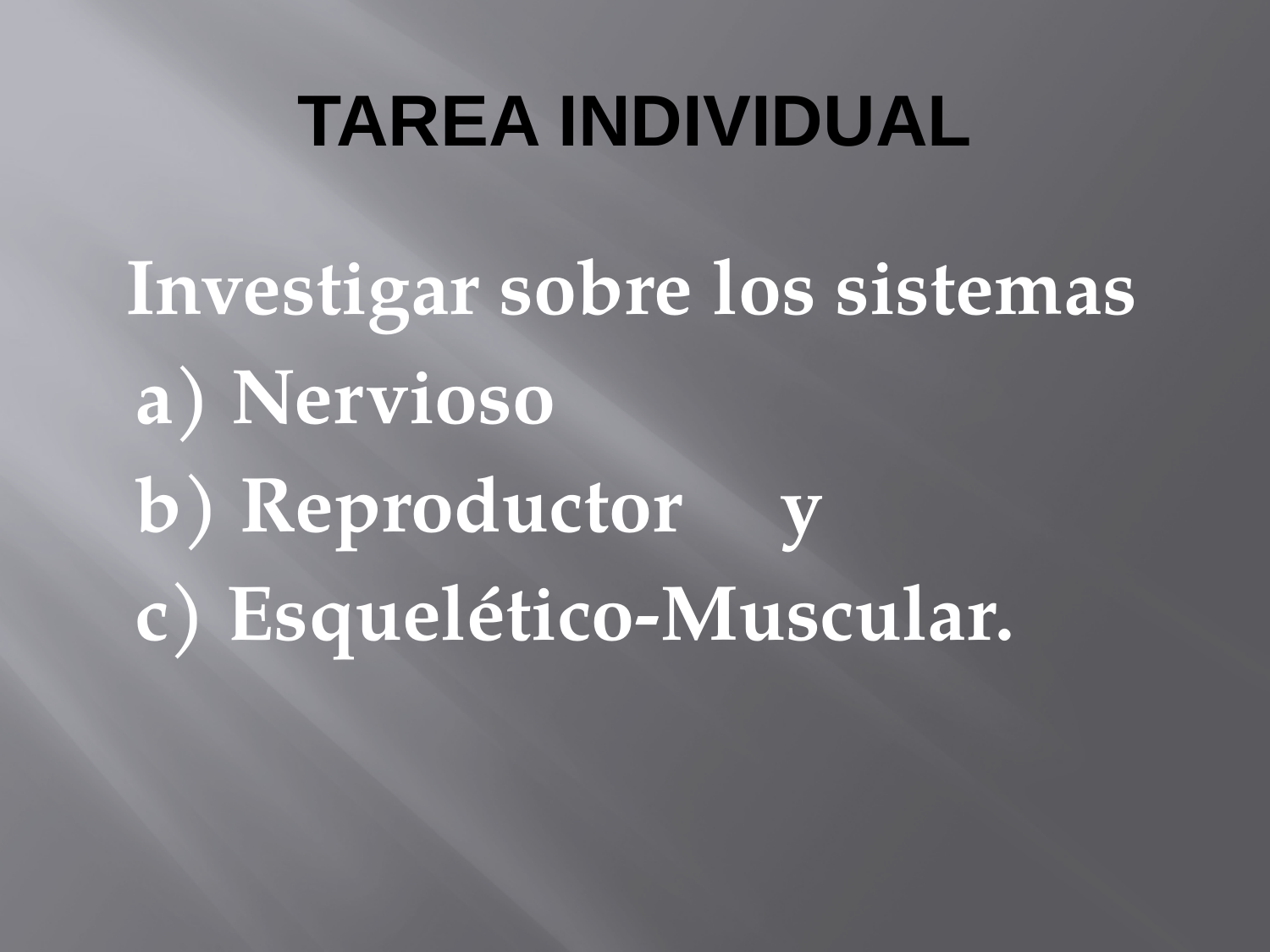

# TAREA INDIVIDUAL

    Investigar sobre los sistemas
   a) Nervioso
   b) Reproductor     y
   c) Esquelético-Muscular.